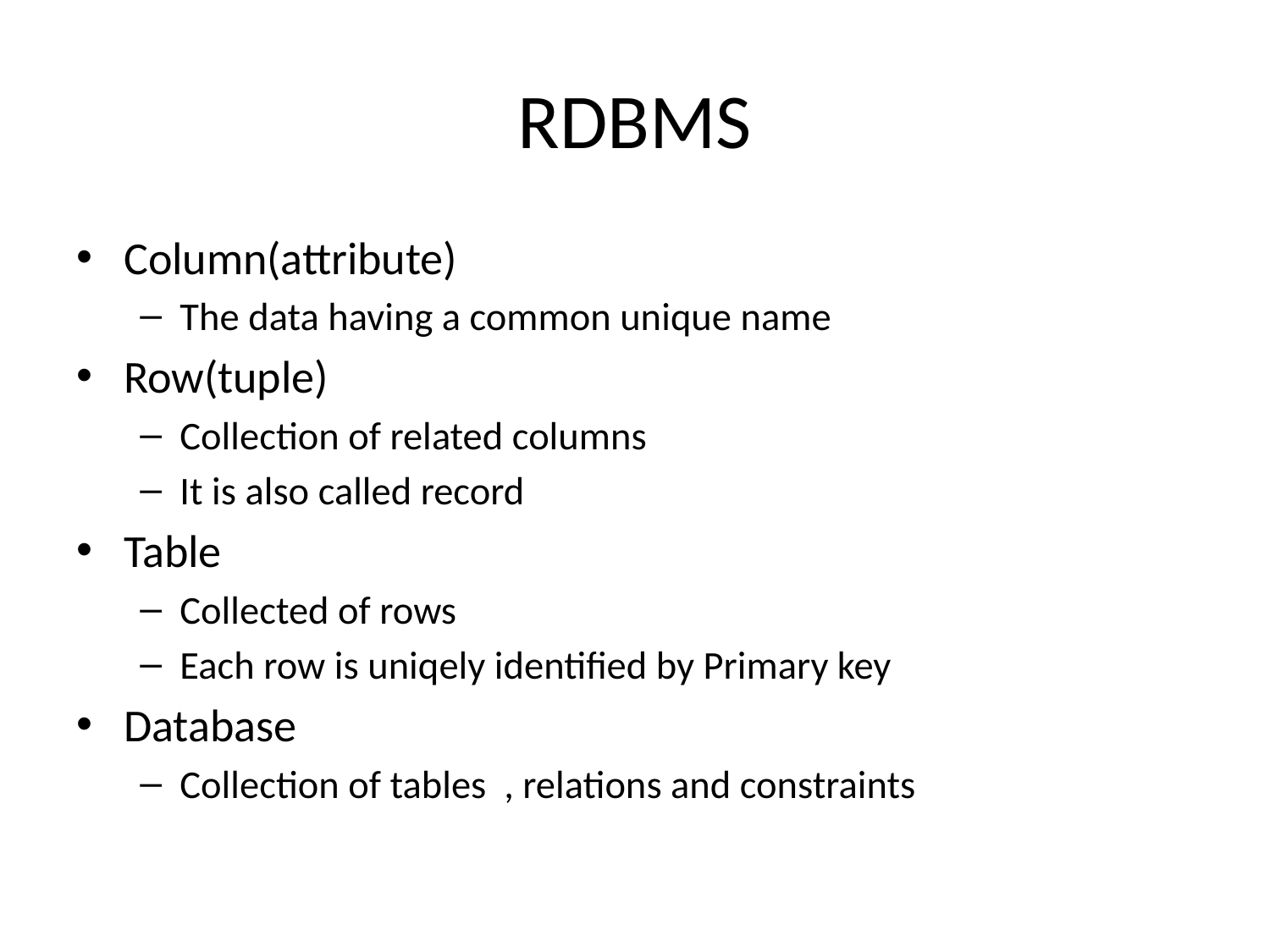

# RDBMS
Column(attribute)
The data having a common unique name
Row(tuple)
Collection of related columns
It is also called record
Table
Collected of rows
Each row is uniqely identified by Primary key
Database
Collection of tables  , relations and constraints